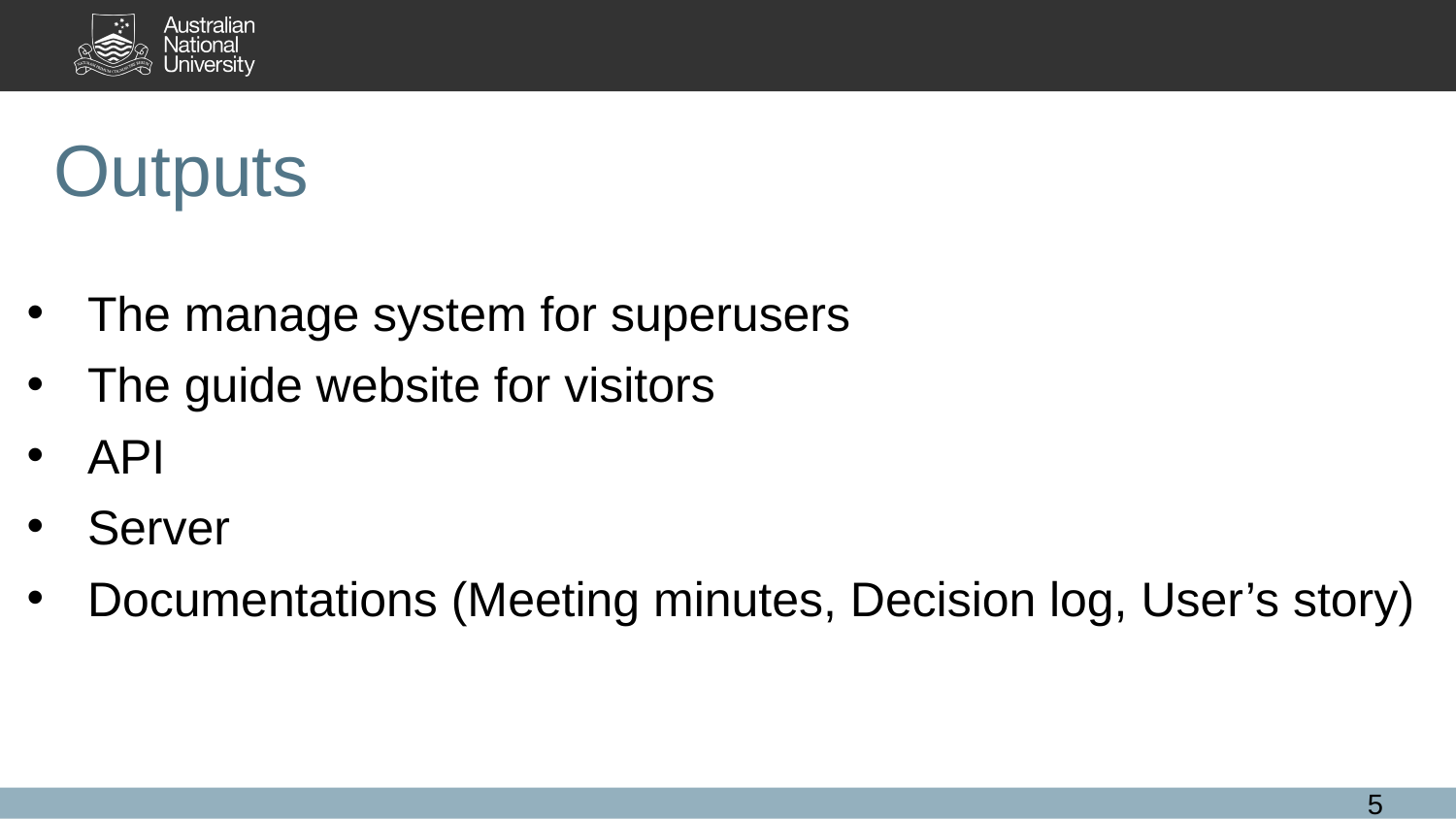

# Outputs

The manage system for superusers
The guide website for visitors
API
Server
Documentations (Meeting minutes, Decision log, User’s story)

5